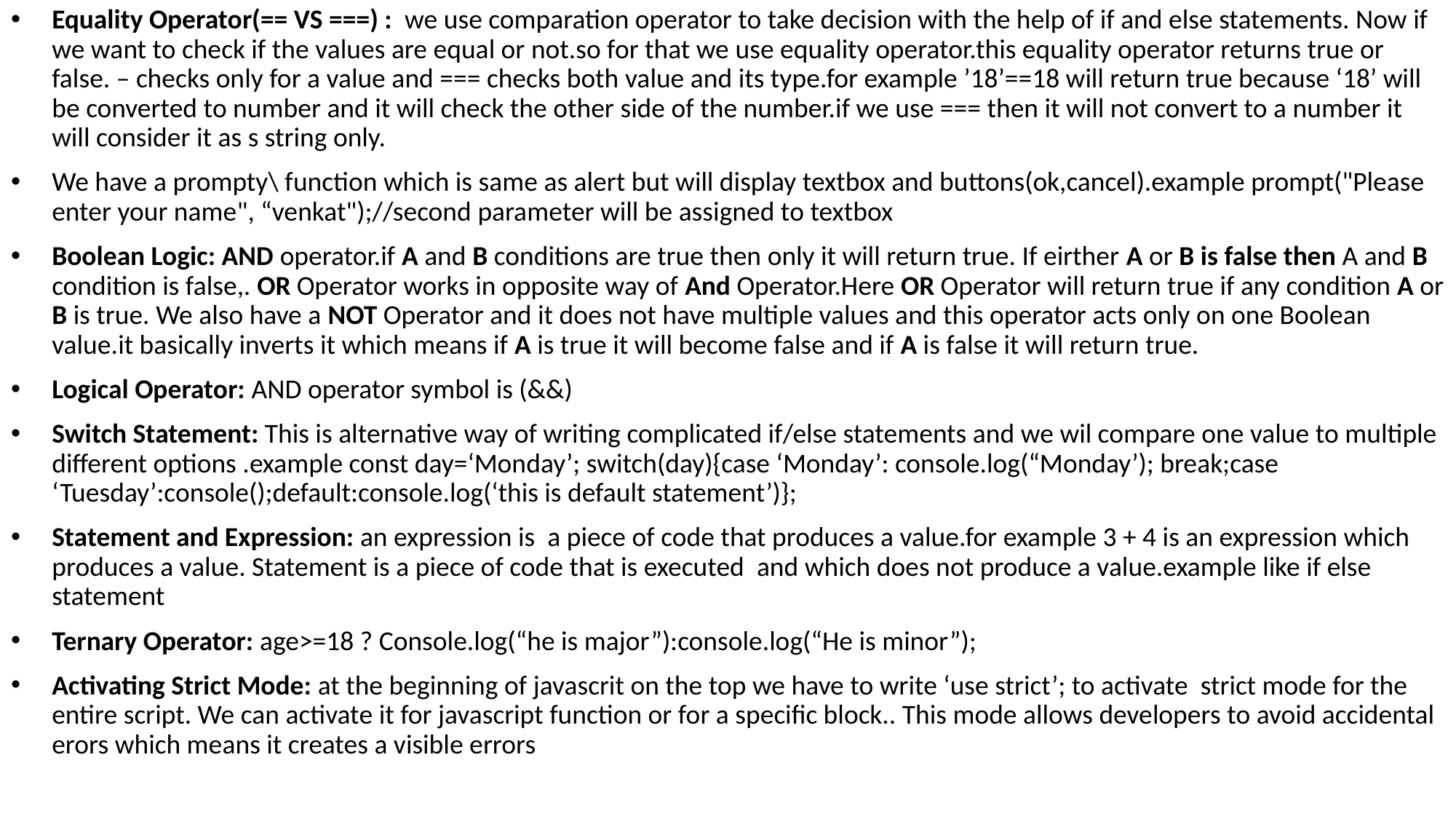

Equality Operator(== VS ===) :  we use comparation operator to take decision with the help of if and else statements. Now if we want to check if the values are equal or not.so for that we use equality operator.this equality operator returns true or false. – checks only for a value and === checks both value and its type.for example ’18’==18 will return true because ‘18’ will be converted to number and it will check the other side of the number.if we use === then it will not convert to a number it will consider it as s string only.
We have a prompty\ function which is same as alert but will display textbox and buttons(ok,cancel).example prompt("Please enter your name", “venkat");//second parameter will be assigned to textbox
Boolean Logic: AND operator.if A and B conditions are true then only it will return true. If eirther A or B is false then A and B condition is false,. OR Operator works in opposite way of And Operator.Here OR Operator will return true if any condition A or B is true. We also have a NOT Operator and it does not have multiple values and this operator acts only on one Boolean value.it basically inverts it which means if A is true it will become false and if A is false it will return true.
Logical Operator: AND operator symbol is (&&)
Switch Statement: This is alternative way of writing complicated if/else statements and we wil compare one value to multiple different options .example const day=‘Monday’; switch(day){case ‘Monday’: console.log(“Monday’); break;case ‘Tuesday’:console();default:console.log(‘this is default statement’)};
Statement and Expression: an expression is  a piece of code that produces a value.for example 3 + 4 is an expression which produces a value. Statement is a piece of code that is executed  and which does not produce a value.example like if else statement
Ternary Operator: age>=18 ? Console.log(“he is major”):console.log(“He is minor”);
Activating Strict Mode: at the beginning of javascrit on the top we have to write ‘use strict’; to activate  strict mode for the entire script. We can activate it for javascript function or for a specific block.. This mode allows developers to avoid accidental erors which means it creates a visible errors